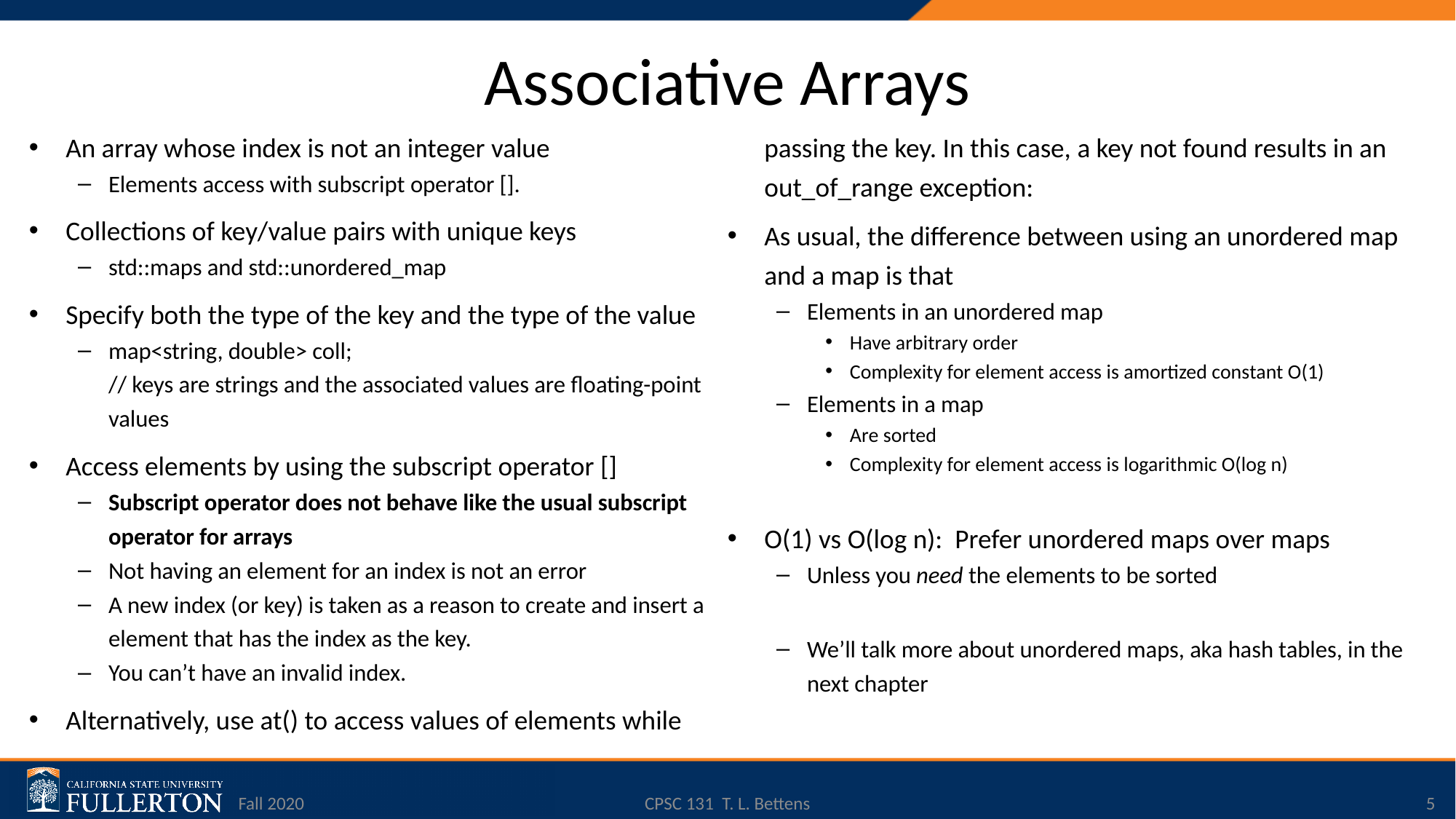

# Associative Arrays
An array whose index is not an integer value
Elements access with subscript operator [].
Collections of key/value pairs with unique keys
std::maps and std::unordered_map
Specify both the type of the key and the type of the value
map<string, double> coll;
// keys are strings and the associated values are floating-point values
Access elements by using the subscript operator []
Subscript operator does not behave like the usual subscript operator for arrays
Not having an element for an index is not an error
A new index (or key) is taken as a reason to create and insert a element that has the index as the key.
You can’t have an invalid index.
Alternatively, use at() to access values of elements while passing the key. In this case, a key not found results in an out_of_range exception:
As usual, the difference between using an unordered map and a map is that
Elements in an unordered map
Have arbitrary order
Complexity for element access is amortized constant O(1)
Elements in a map
Are sorted
Complexity for element access is logarithmic O(log n)

O(1) vs O(log n):  Prefer unordered maps over maps
Unless you need the elements to be sorted

We’ll talk more about unordered maps, aka hash tables, in the next chapter
Fall 2020
CPSC 131  T. L. Bettens
5